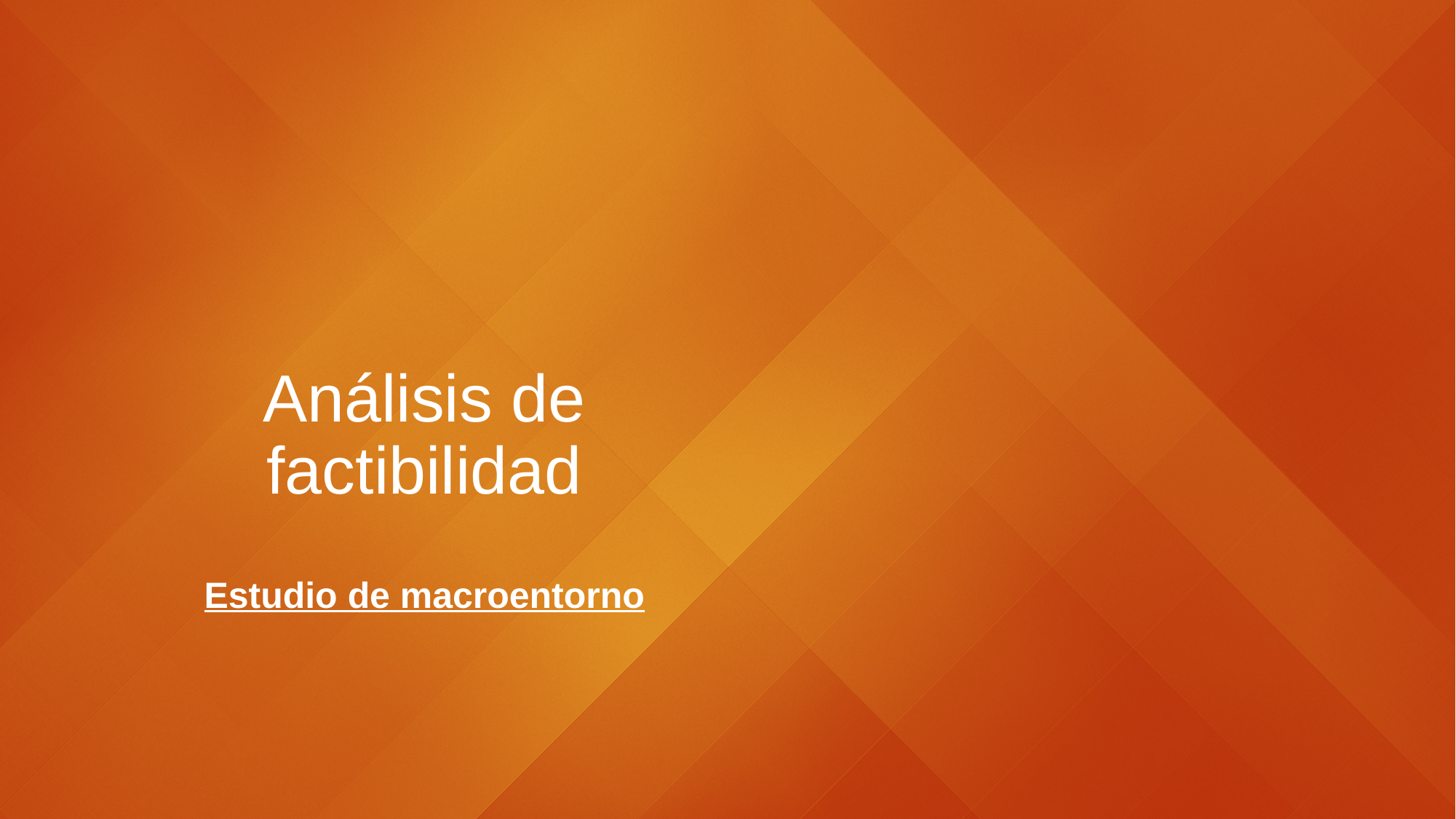

# Análisis de factibilidad
Estudio de macroentorno